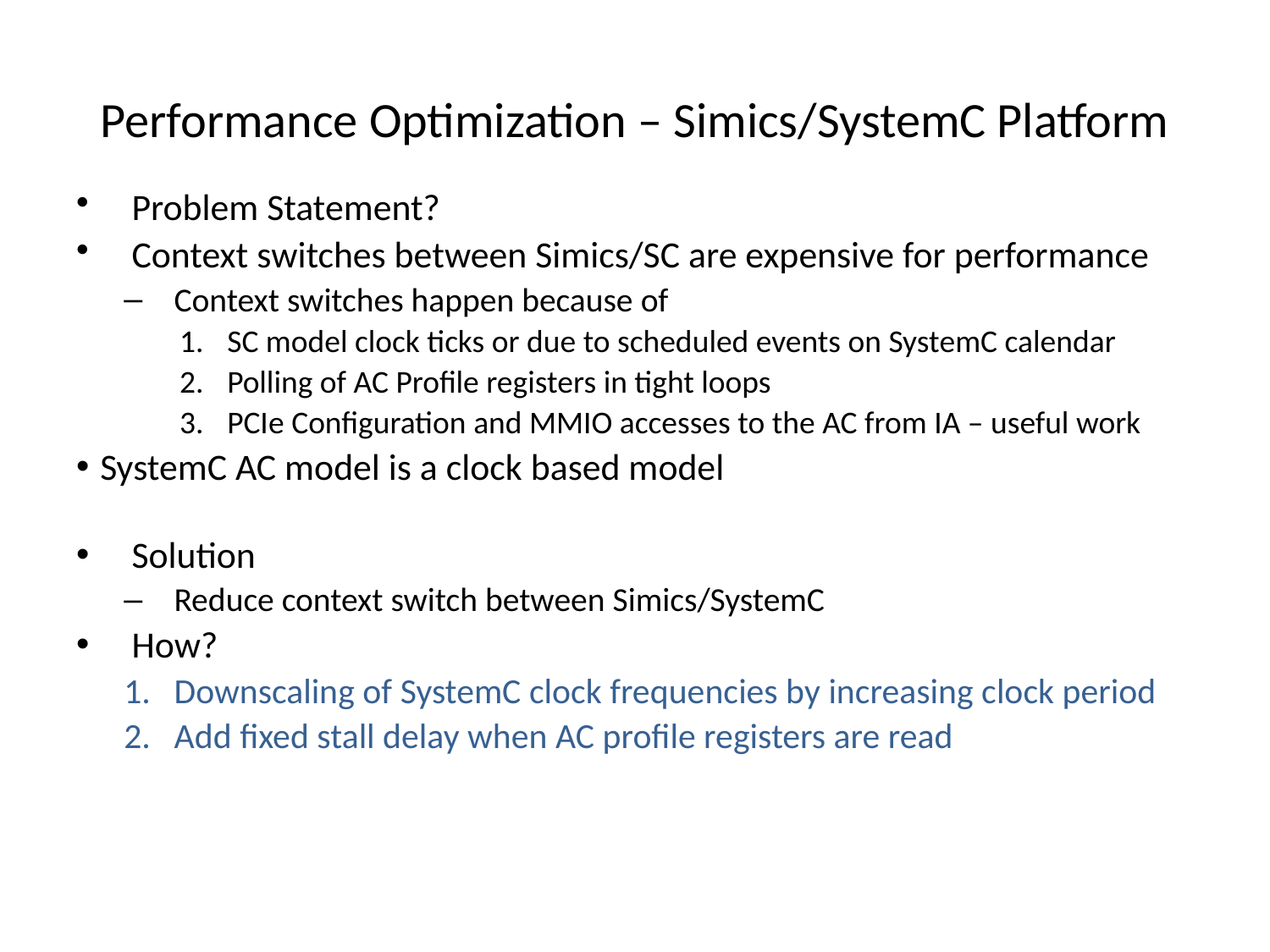

Performance Optimization – Simics/SystemC Platform
Problem Statement?
Context switches between Simics/SC are expensive for performance
Context switches happen because of
SC model clock ticks or due to scheduled events on SystemC calendar
Polling of AC Profile registers in tight loops
PCIe Configuration and MMIO accesses to the AC from IA – useful work
SystemC AC model is a clock based model

Solution
Reduce context switch between Simics/SystemC
How?
Downscaling of SystemC clock frequencies by increasing clock period
Add fixed stall delay when AC profile registers are read